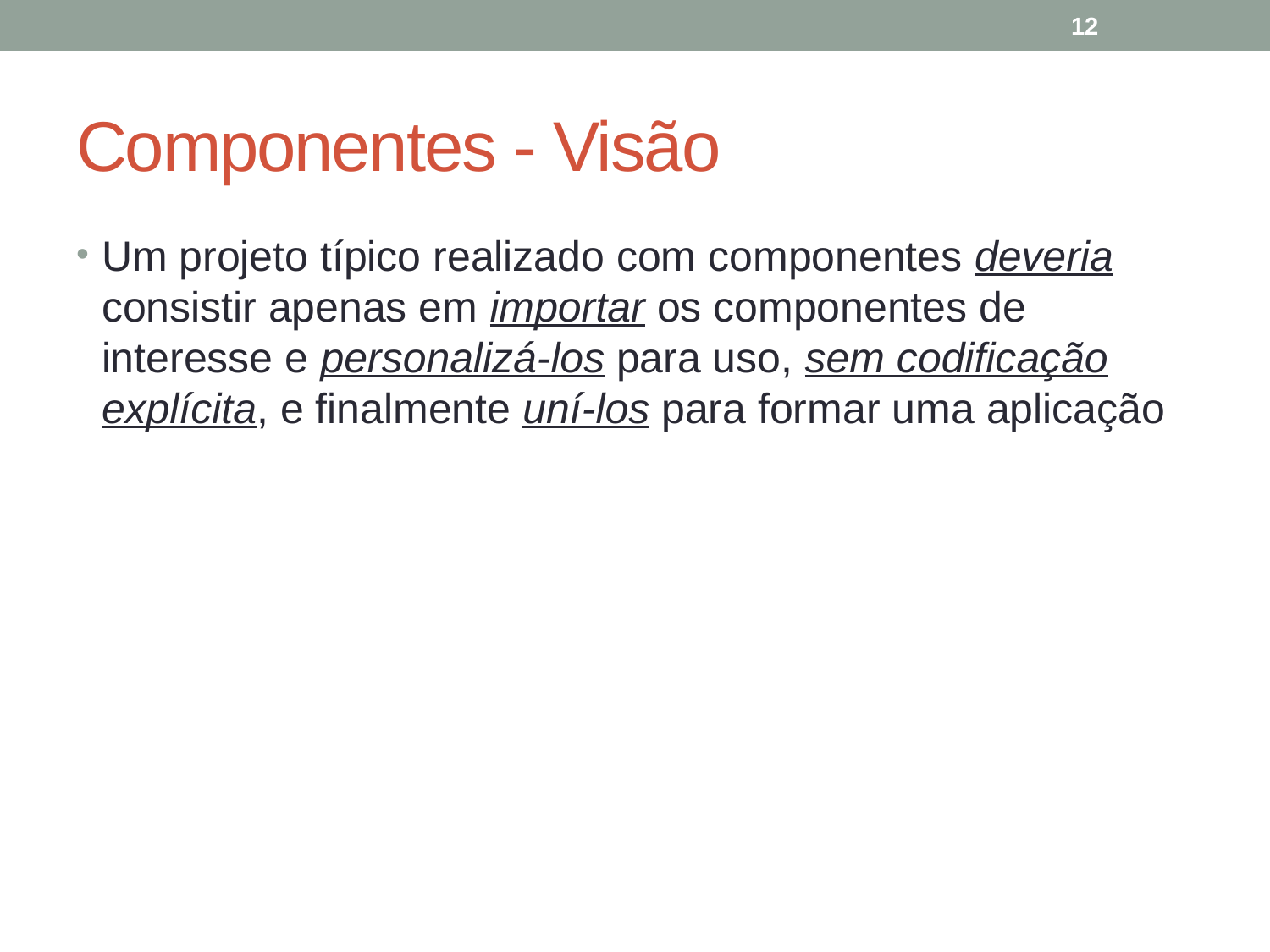

12
# Componentes - Visão
Um projeto típico realizado com componentes deveria consistir apenas em importar os componentes de interesse e personalizá-los para uso, sem codificação explícita, e finalmente uní-los para formar uma aplicação